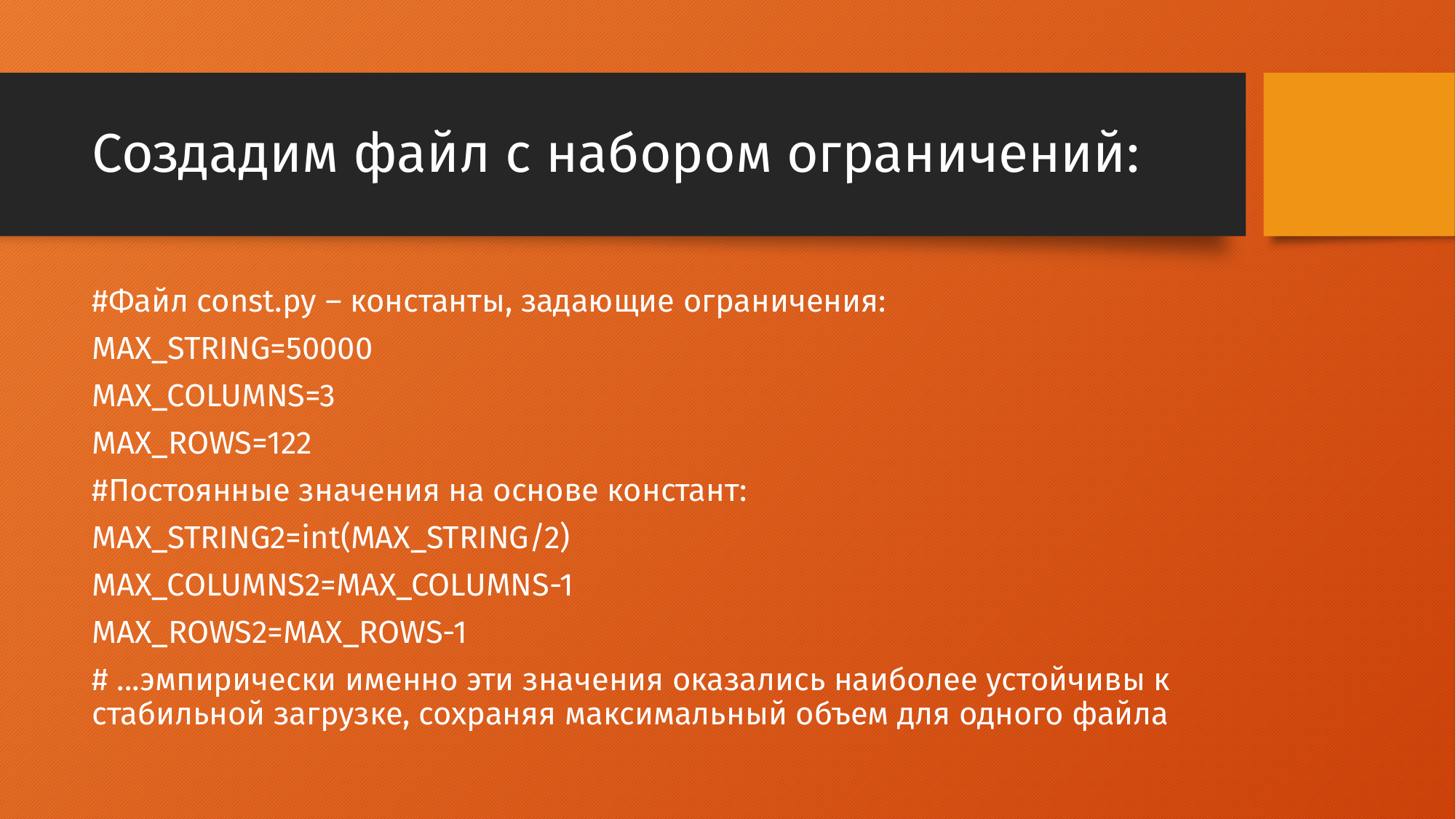

# Создадим файл с набором ограничений:
#Файл const.py – константы, задающие ограничения:
MAX_STRING=50000
MAX_COLUMNS=3
MAX_ROWS=122
#Постоянные значения на основе констант:
MAX_STRING2=int(MAX_STRING/2)
MAX_COLUMNS2=MAX_COLUMNS-1
MAX_ROWS2=MAX_ROWS-1
# ...эмпирически именно эти значения оказались наиболее устойчивы к стабильной загрузке, сохраняя максимальный объем для одного файла